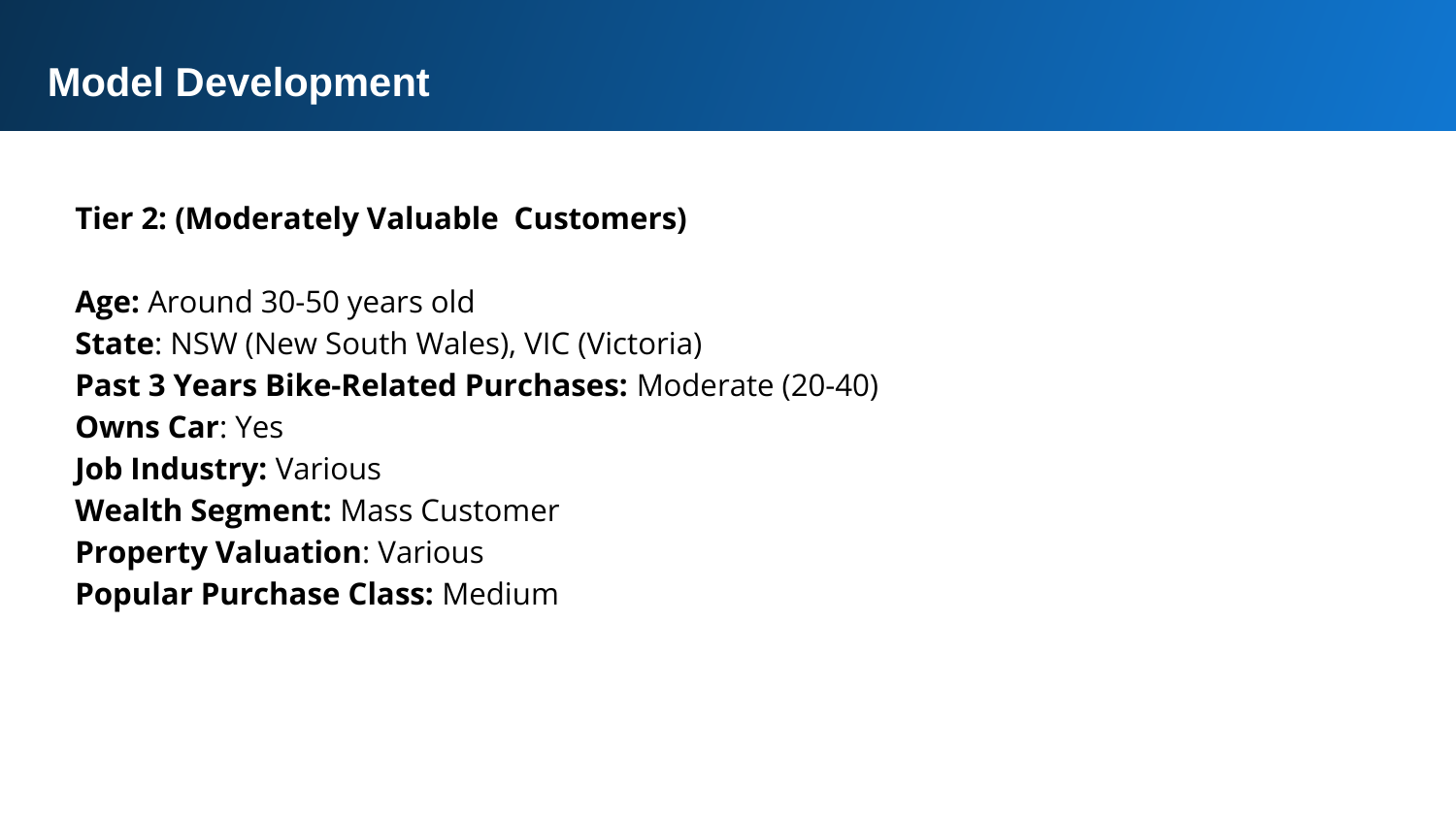

Model Development
Tier 2: (Moderately Valuable  Customers)

Age: Around 30-50 years old
State: NSW (New South Wales), VIC (Victoria)
Past 3 Years Bike-Related Purchases: Moderate (20-40)
Owns Car: Yes
Job Industry: Various
Wealth Segment: Mass Customer
Property Valuation: Various
Popular Purchase Class: Medium